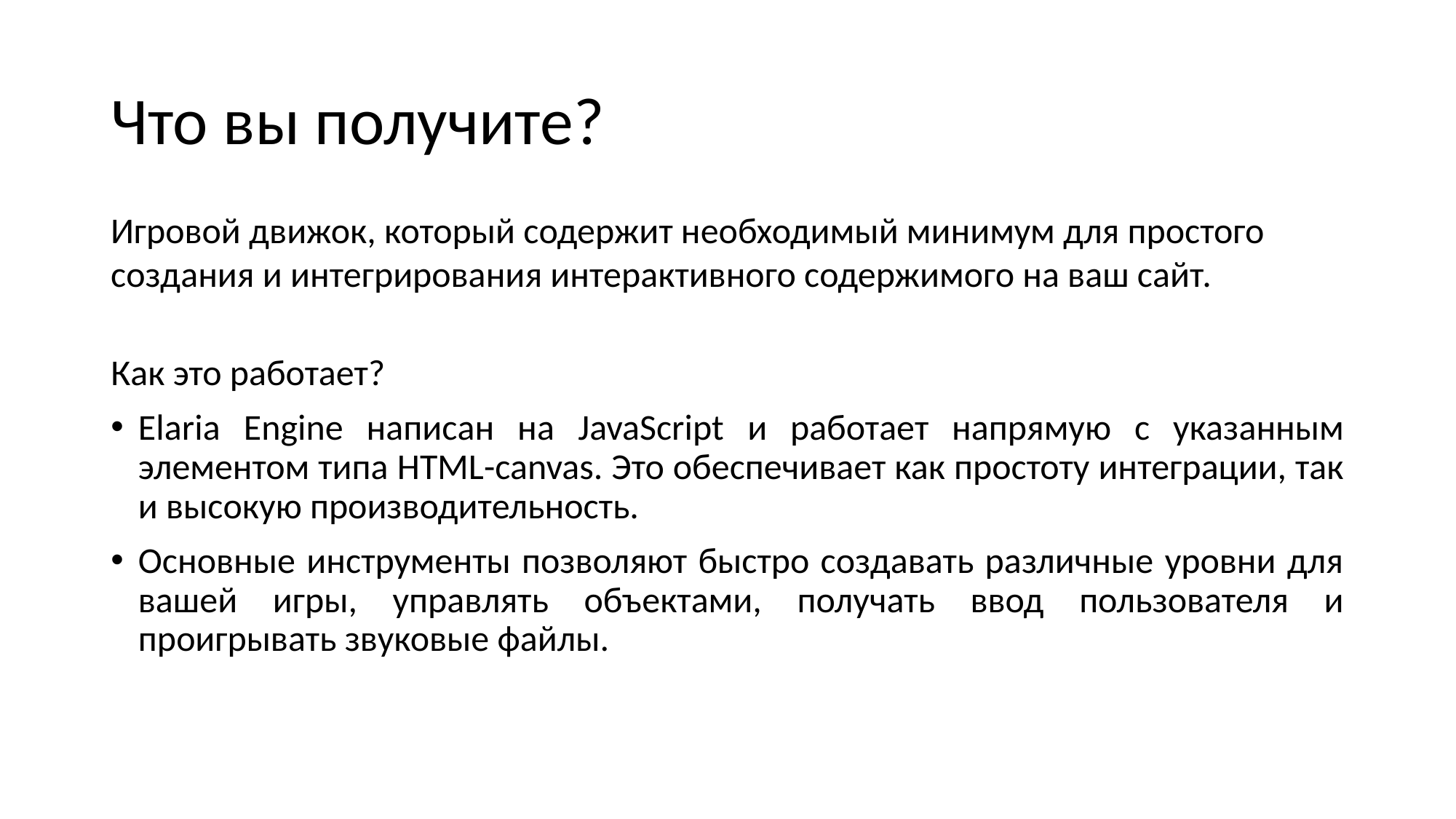

# Что вы получите?
Игровой движок, который содержит необходимый минимум для простого создания и интегрирования интерактивного содержимого на ваш сайт.
Как это работает?
Elaria Engine написан на JavaScript и работает напрямую с указанным элементом типа HTML-canvas. Это обеспечивает как простоту интеграции, так и высокую производительность.
Основные инструменты позволяют быстро создавать различные уровни для вашей игры, управлять объектами, получать ввод пользователя и проигрывать звуковые файлы.